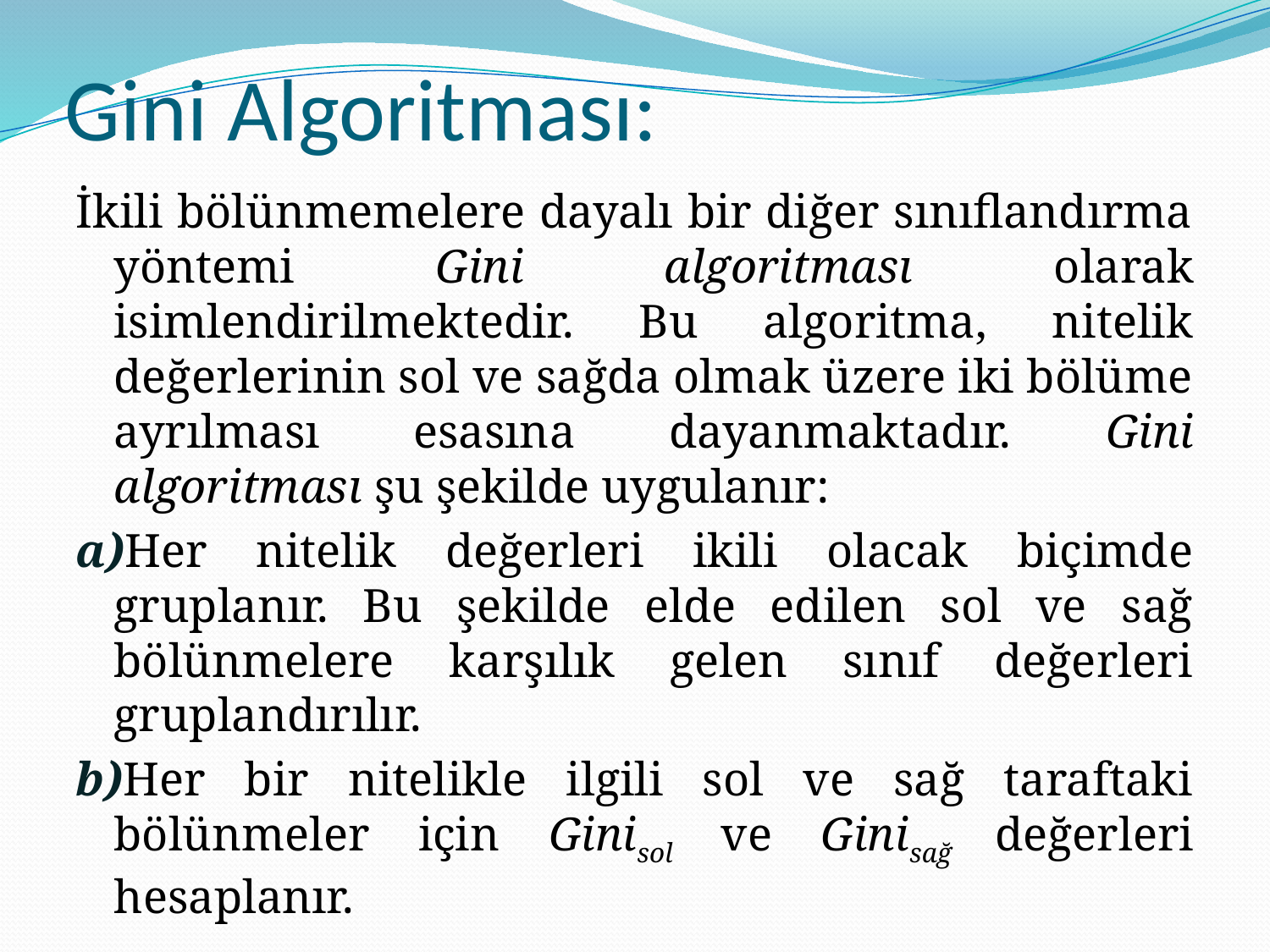

# Gini Algoritması:
İkili bölünmemelere dayalı bir diğer sınıflandırma yöntemi Gini algoritması olarak isimlendirilmektedir. Bu algoritma, nitelik değerlerinin sol ve sağda olmak üzere iki bölüme ayrılması esasına dayanmaktadır. Gini algoritması şu şekilde uygulanır:
a)Her nitelik değerleri ikili olacak biçimde gruplanır. Bu şekilde elde edilen sol ve sağ bölünmelere karşılık gelen sınıf değerleri gruplandırılır.
b)Her bir nitelikle ilgili sol ve sağ taraftaki bölünmeler için Ginisol ve Ginisağ değerleri hesaplanır.